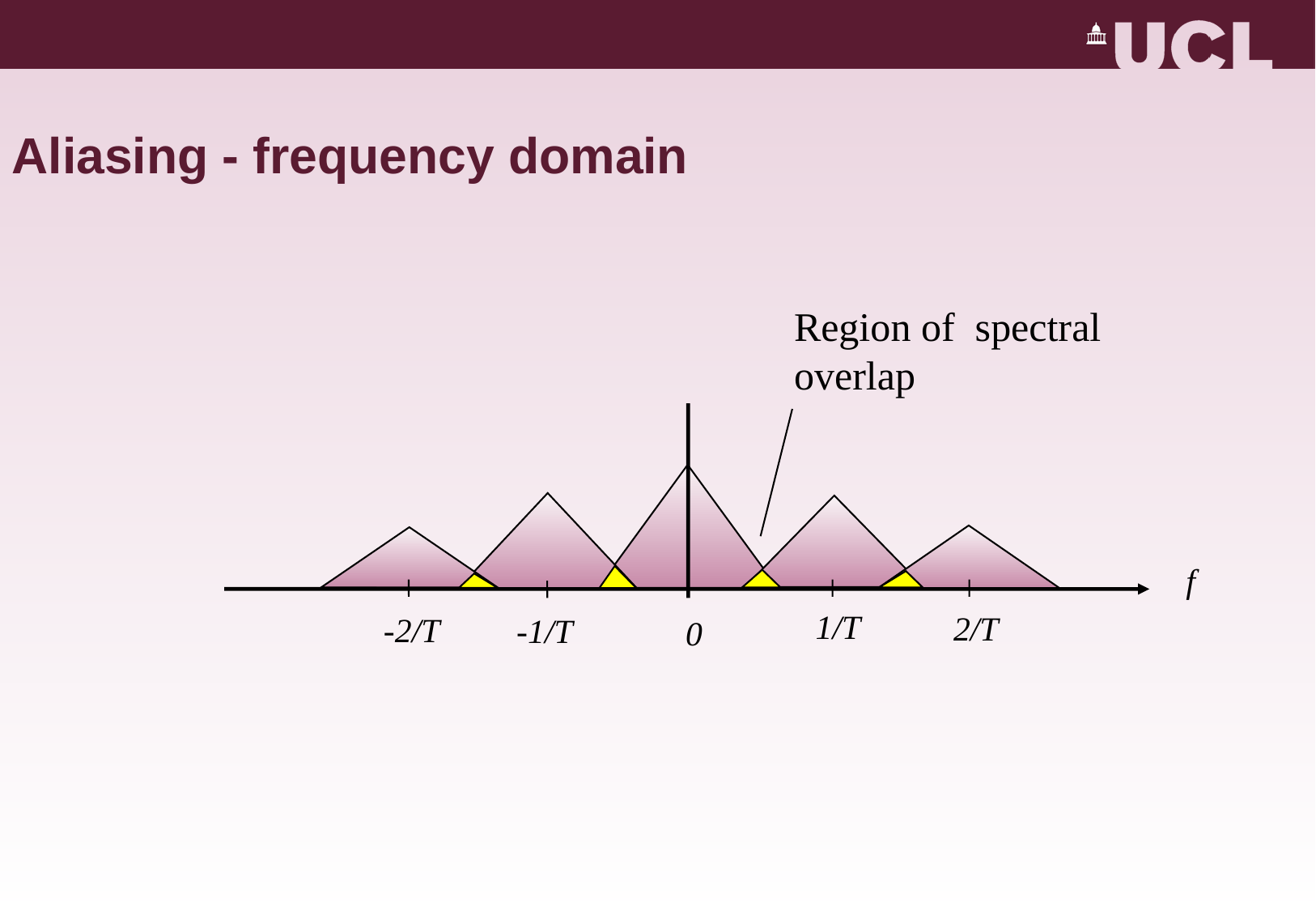

# Aliasing - frequency domain
Region of  spectral overlap

f

1/T
2/T
-2/T
-1/T
0